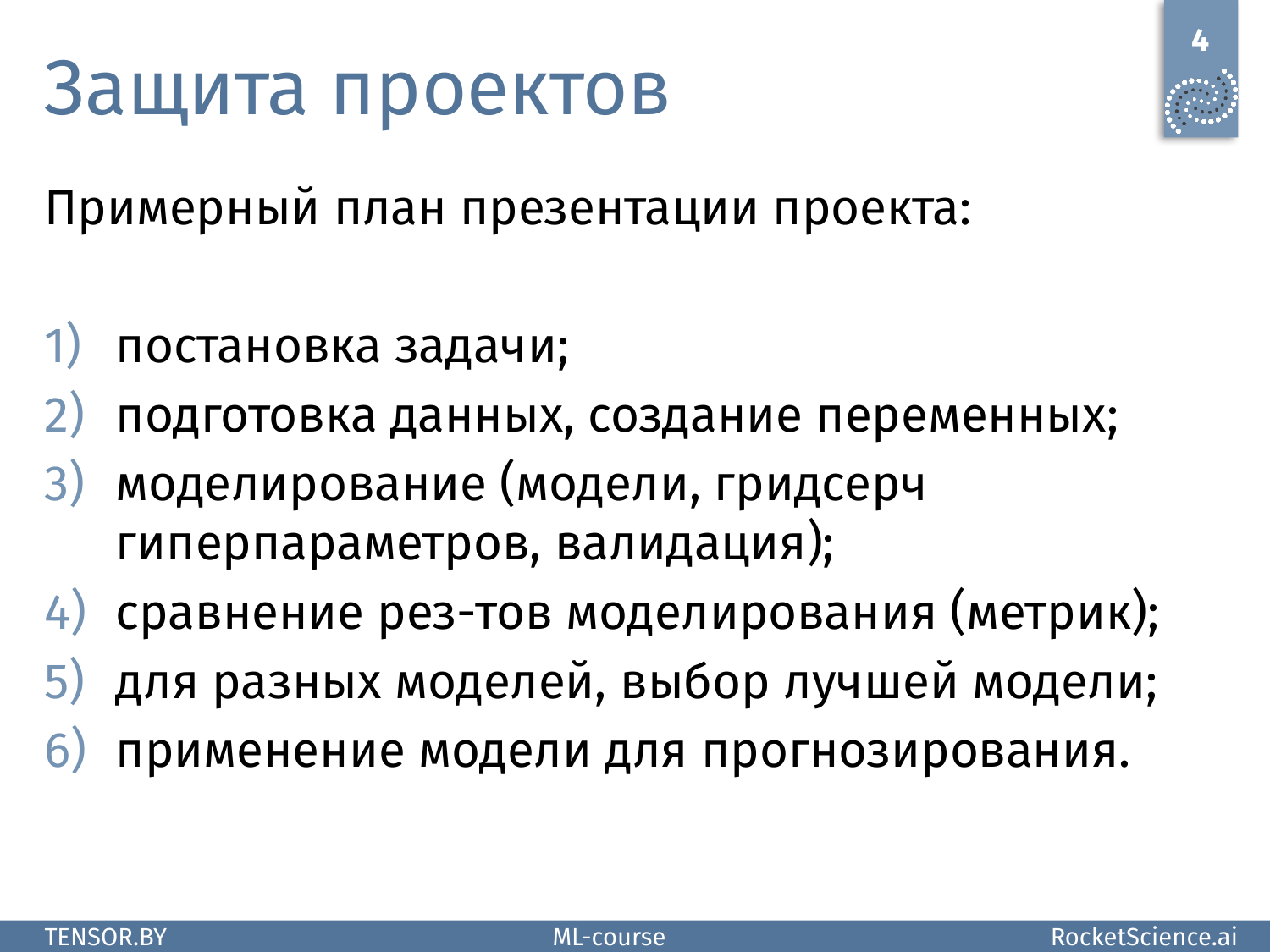

4
# Защита проектов
Примерный план презентации проекта:

постановка задачи;
подготовка данных, создание переменных;
моделирование (модели, гридсерч гиперпараметров, валидация);
сравнение рез-тов моделирования (метрик);
для разных моделей, выбор лучшей модели;
применение модели для прогнозирования.
TENSOR.BY				ML-course